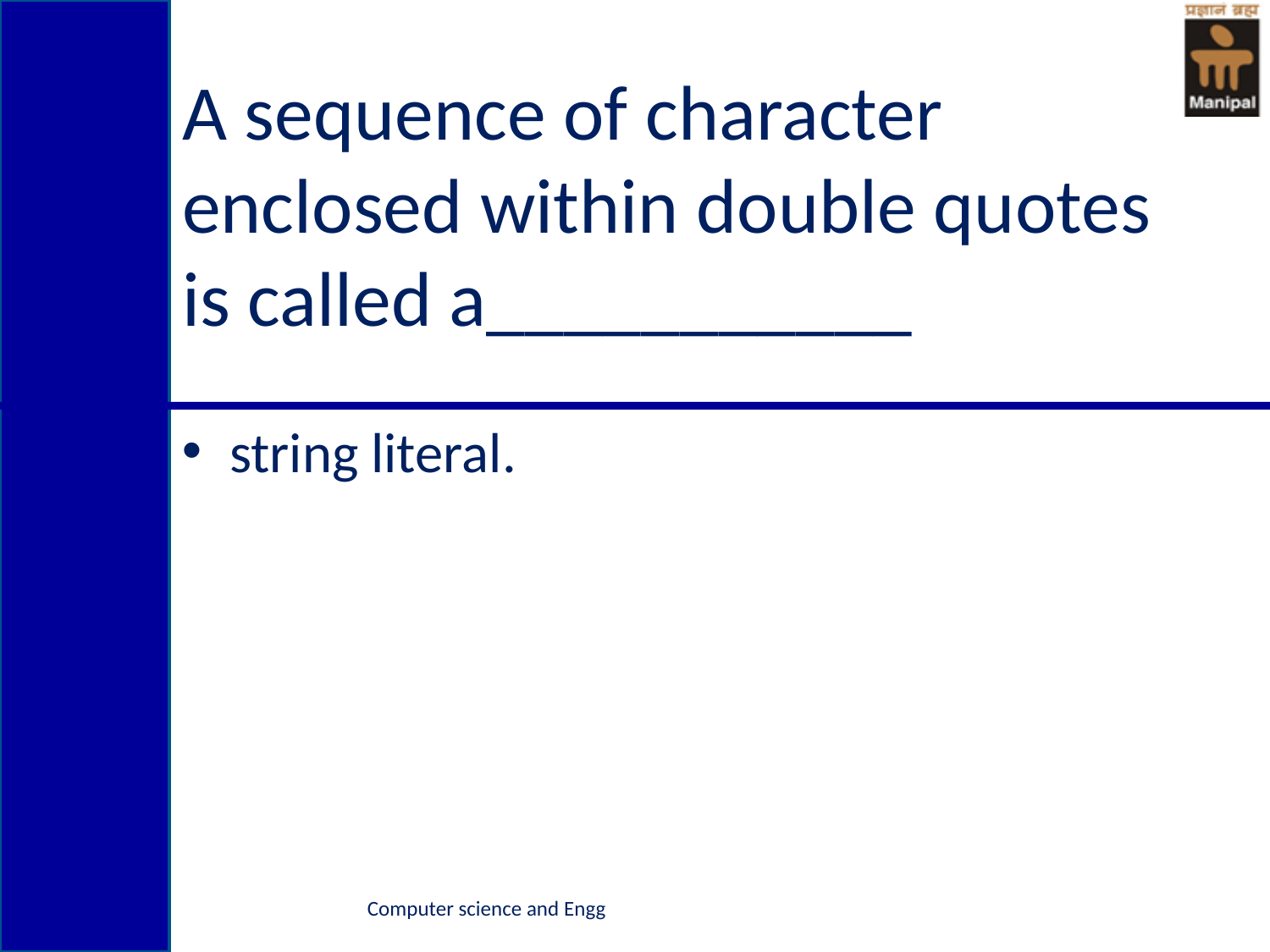

# A sequence of character enclosed within double quotes is called a___________
string literal.
Computer science and Engg